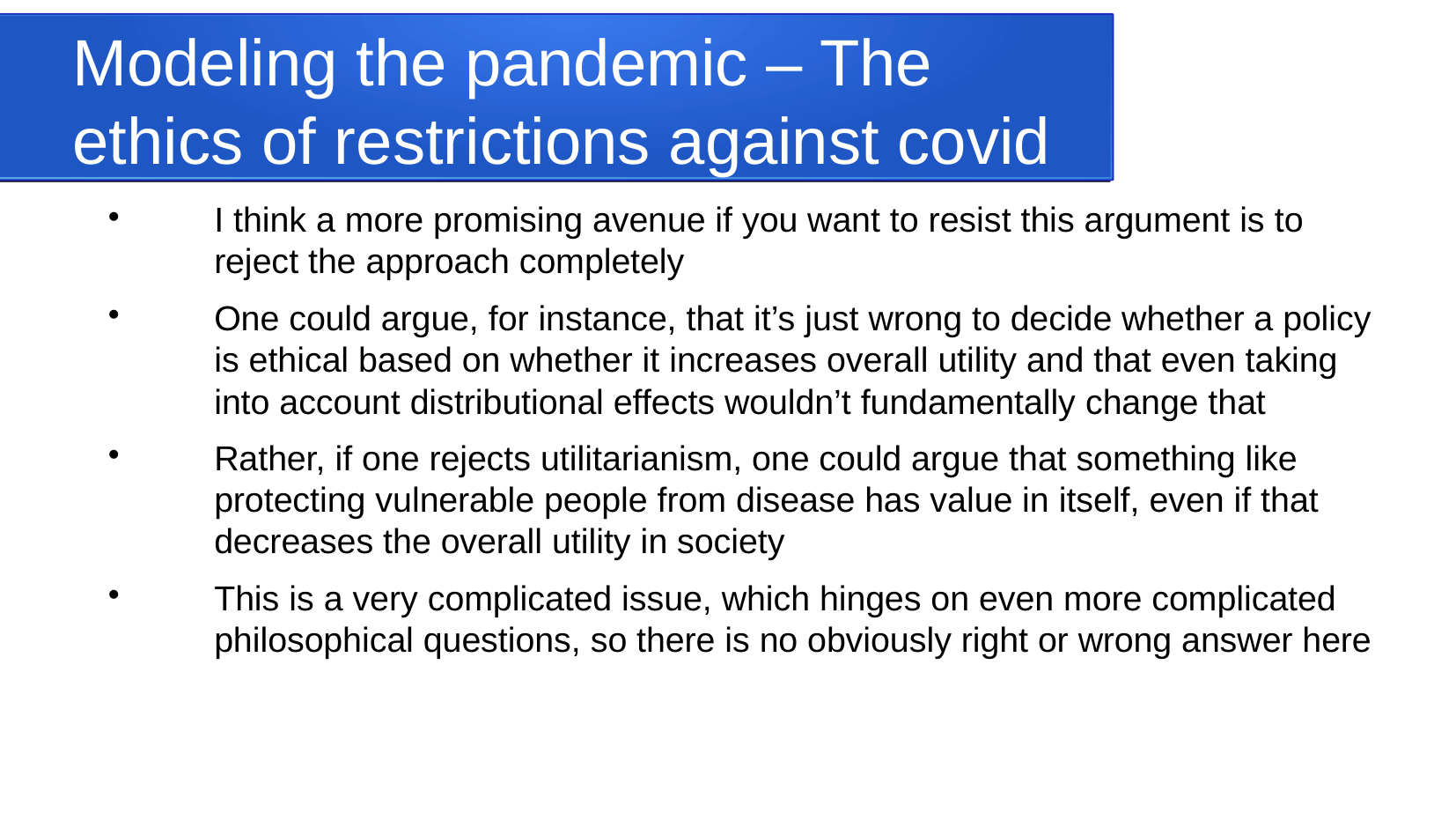

Modeling the pandemic – The ethics of restrictions against covid
I think a more promising avenue if you want to resist this argument is to reject the approach completely
One could argue, for instance, that it’s just wrong to decide whether a policy is ethical based on whether it increases overall utility and that even taking into account distributional effects wouldn’t fundamentally change that
Rather, if one rejects utilitarianism, one could argue that something like protecting vulnerable people from disease has value in itself, even if that decreases the overall utility in society
This is a very complicated issue, which hinges on even more complicated philosophical questions, so there is no obviously right or wrong answer here